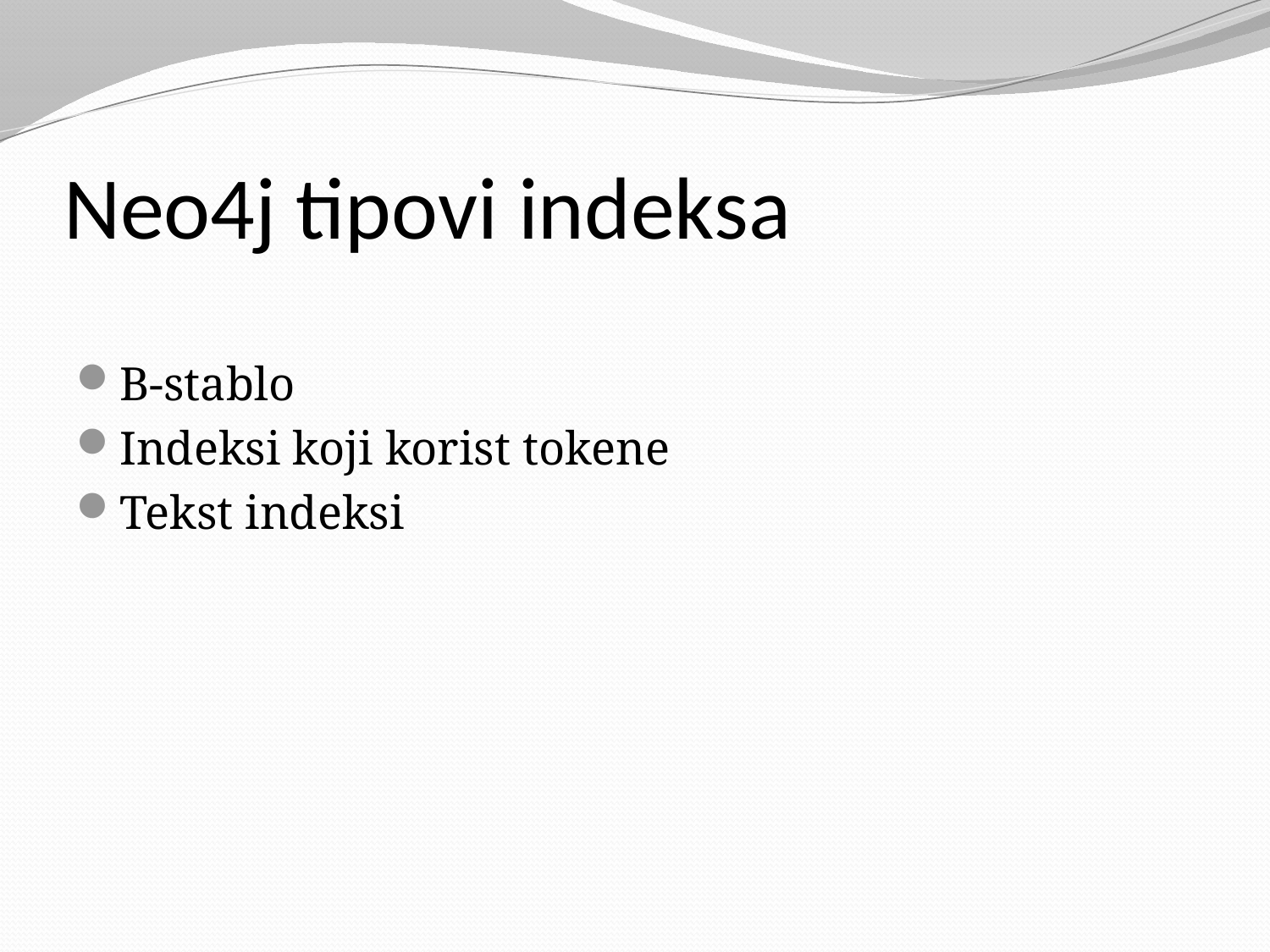

# Neo4j tipovi indeksa
B-stablo
Indeksi koji korist tokene
Tekst indeksi